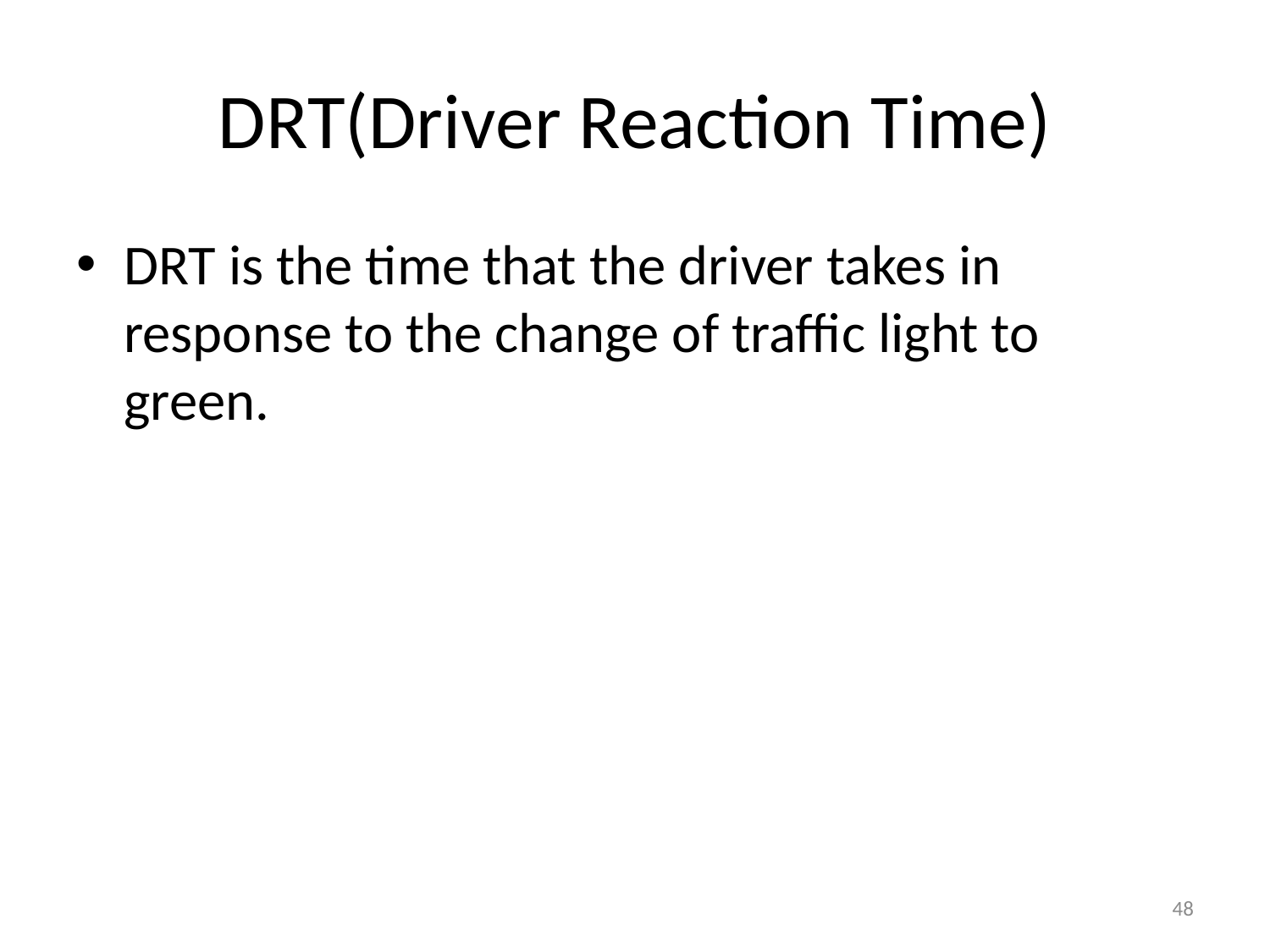

# DRT(Driver Reaction Time)
DRT is the time that the driver takes in response to the change of traffic light to green.
48